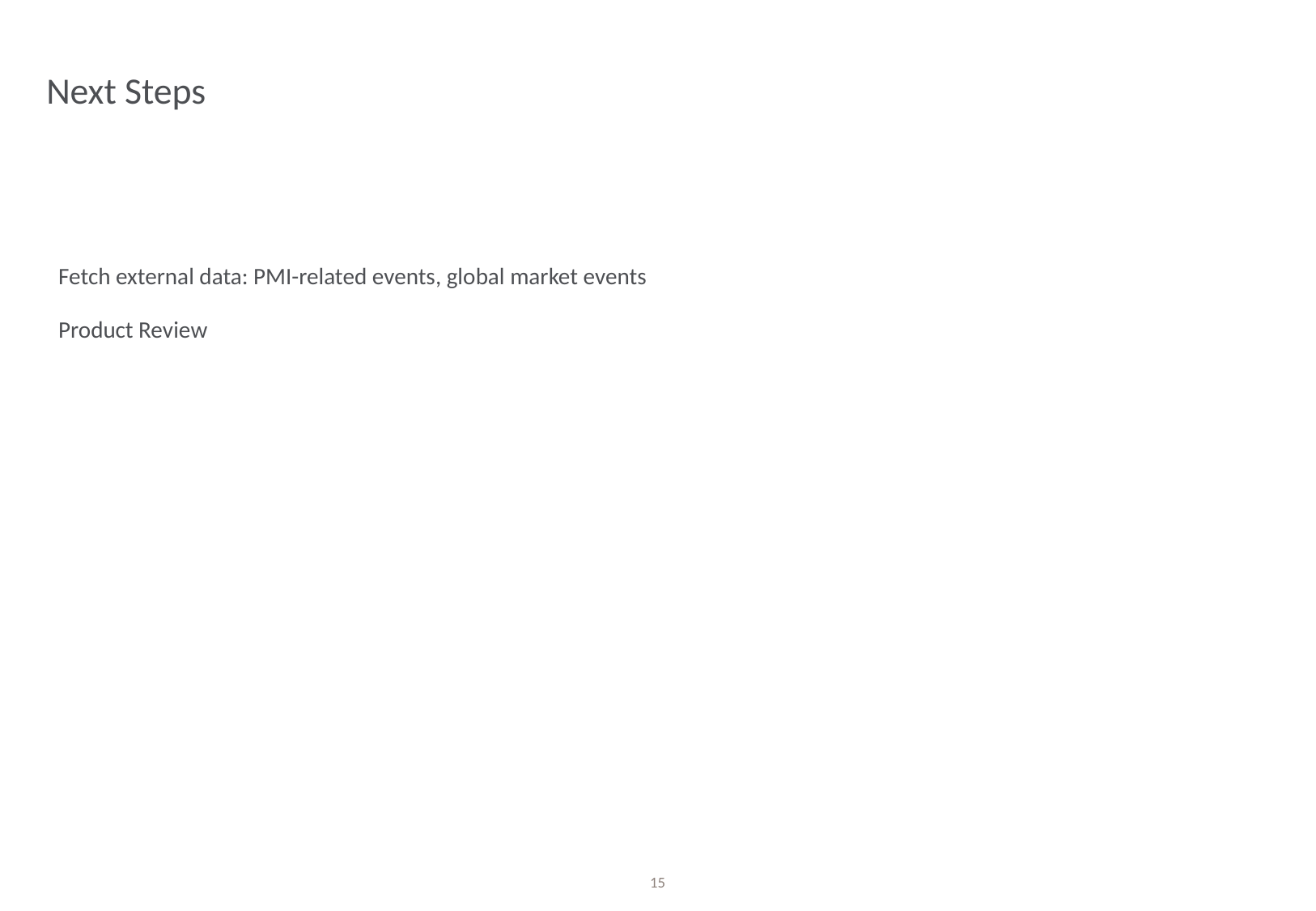

# Next Steps

Fetch external data: PMI-related events, global market events
Product Review